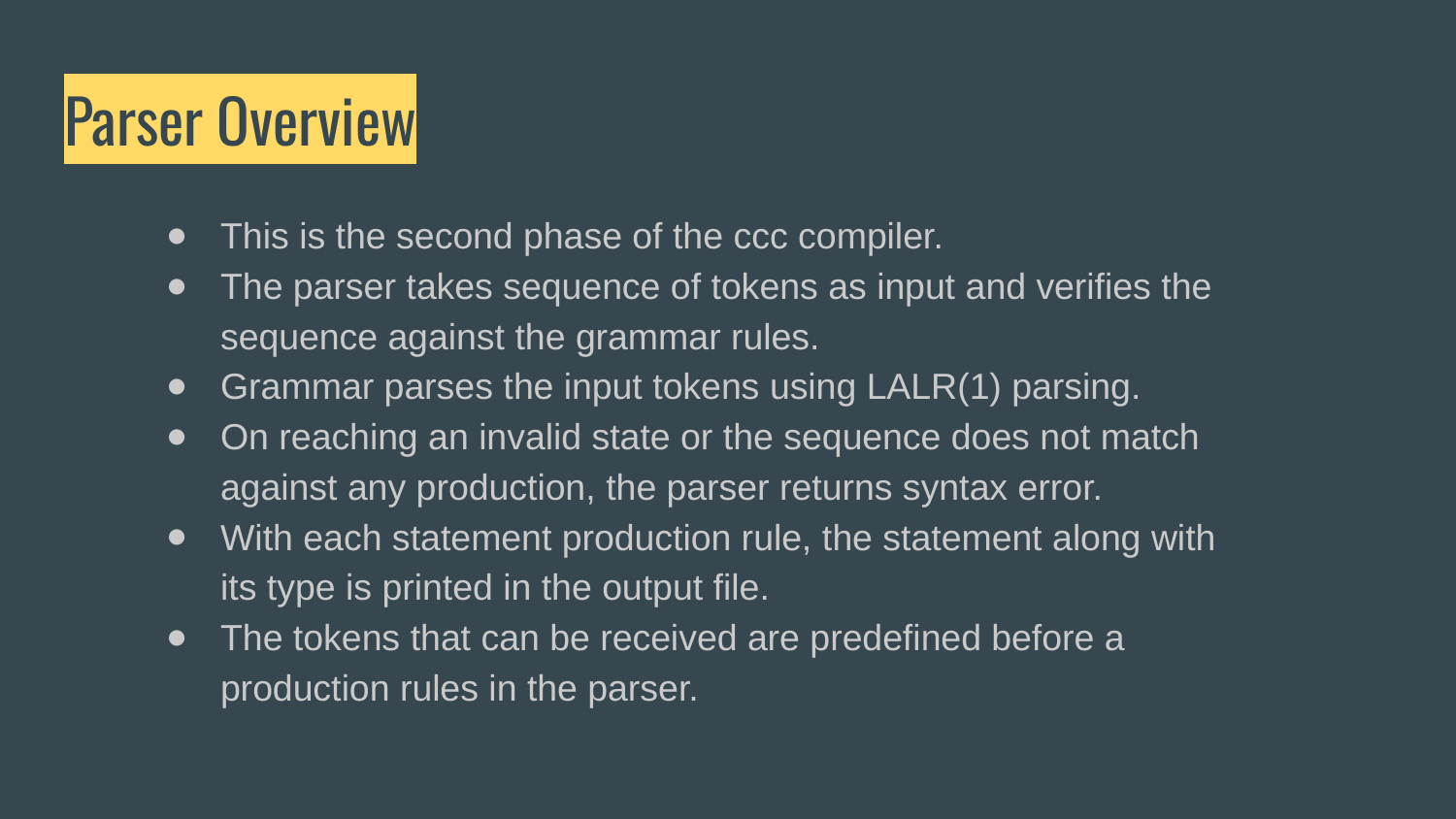

# Parser Overview
This is the second phase of the ccc compiler.
The parser takes sequence of tokens as input and verifies the sequence against the grammar rules.
Grammar parses the input tokens using LALR(1) parsing.
On reaching an invalid state or the sequence does not match against any production, the parser returns syntax error.
With each statement production rule, the statement along with its type is printed in the output file.
The tokens that can be received are predefined before a production rules in the parser.